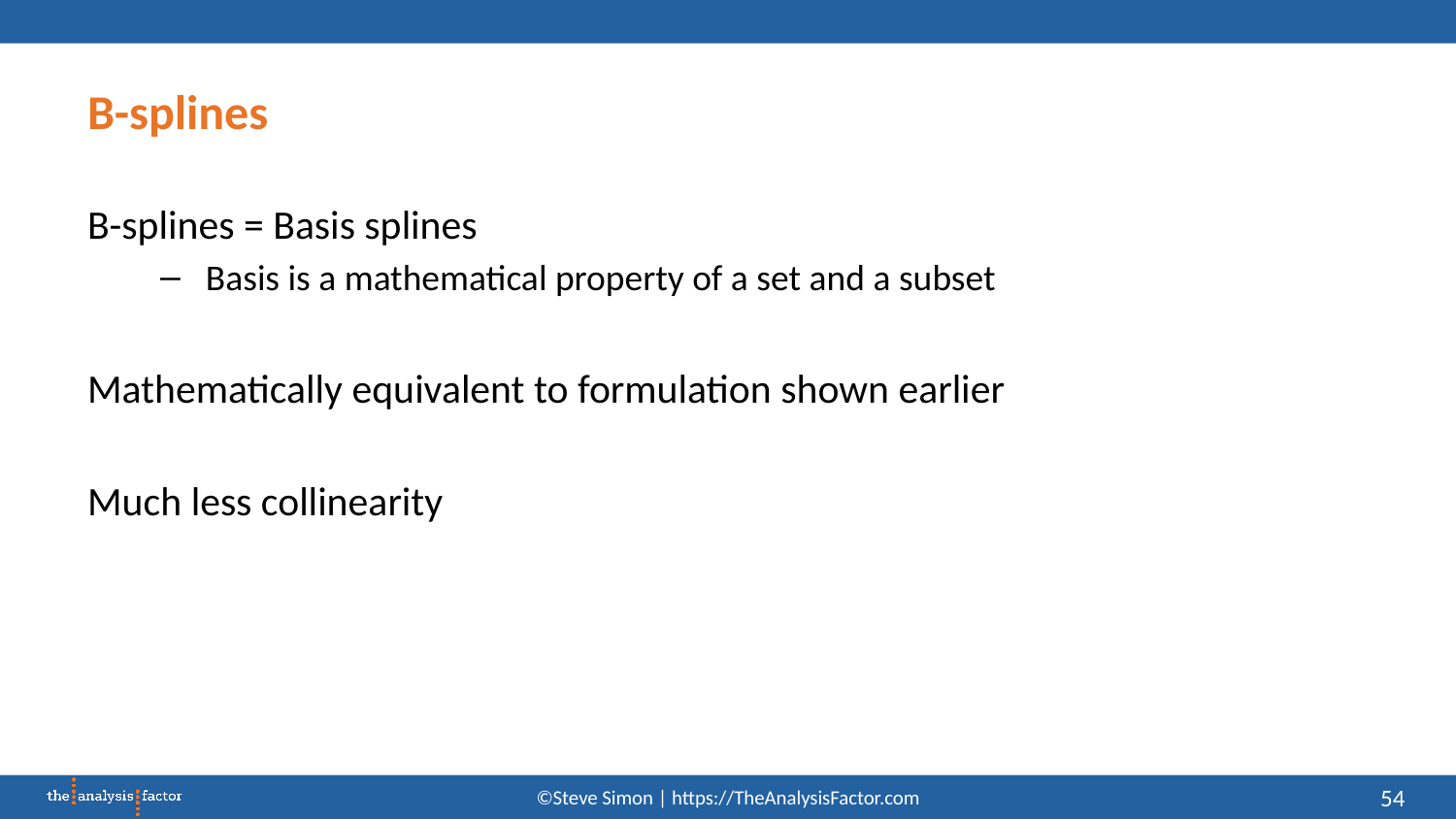

# B-splines
B-splines = Basis splines
Basis is a mathematical property of a set and a subset

Mathematically equivalent to formulation shown earlier

Much less collinearity
54
©Steve Simon | https://TheAnalysisFactor.com